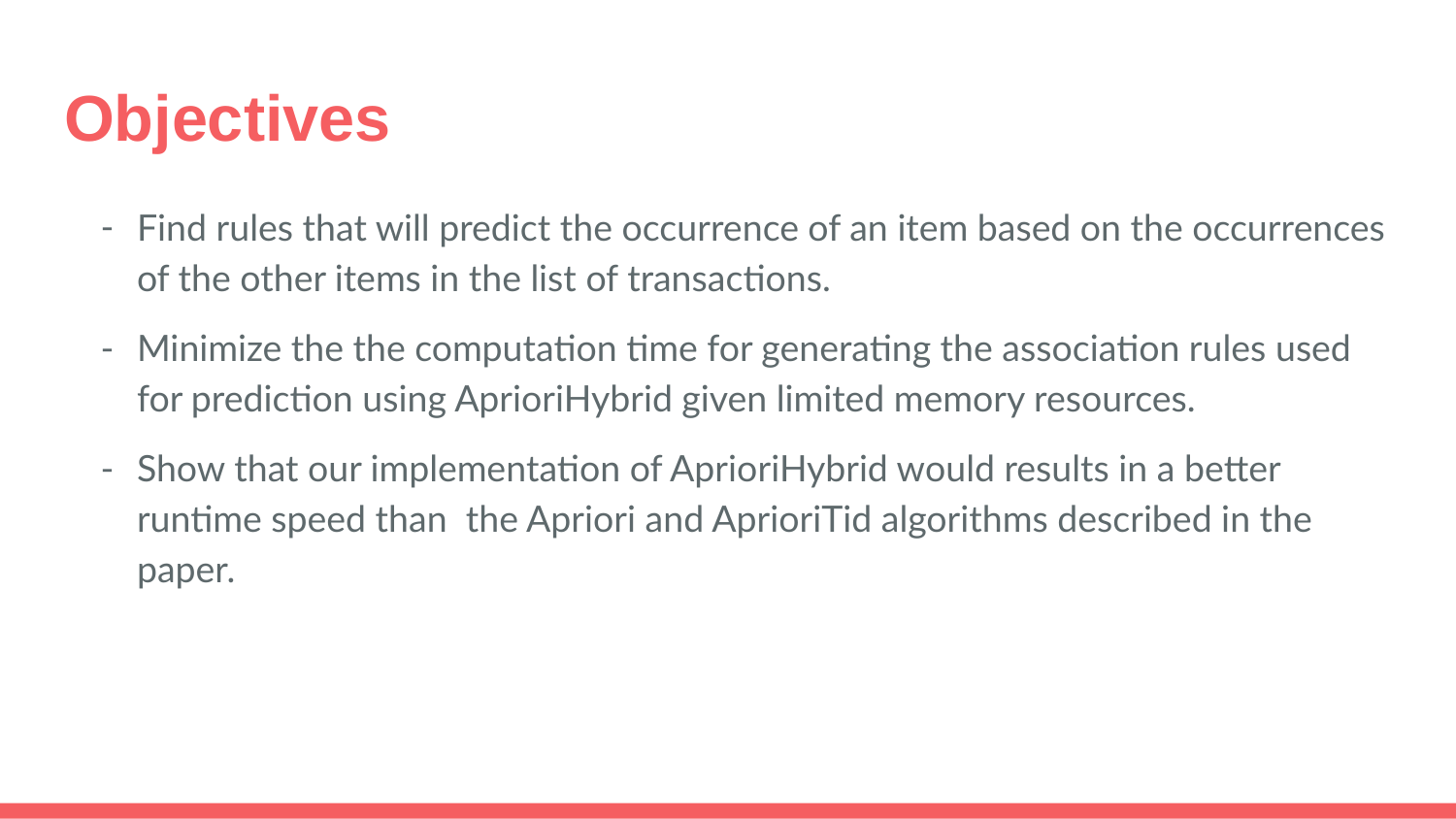

# Objectives

Find rules that will predict the occurrence of an item based on the occurrences of the other items in the list of transactions.
Minimize the the computation time for generating the association rules used for prediction using AprioriHybrid given limited memory resources.
Show that our implementation of AprioriHybrid would results in a better runtime speed than  the Apriori and AprioriTid algorithms described in the paper.